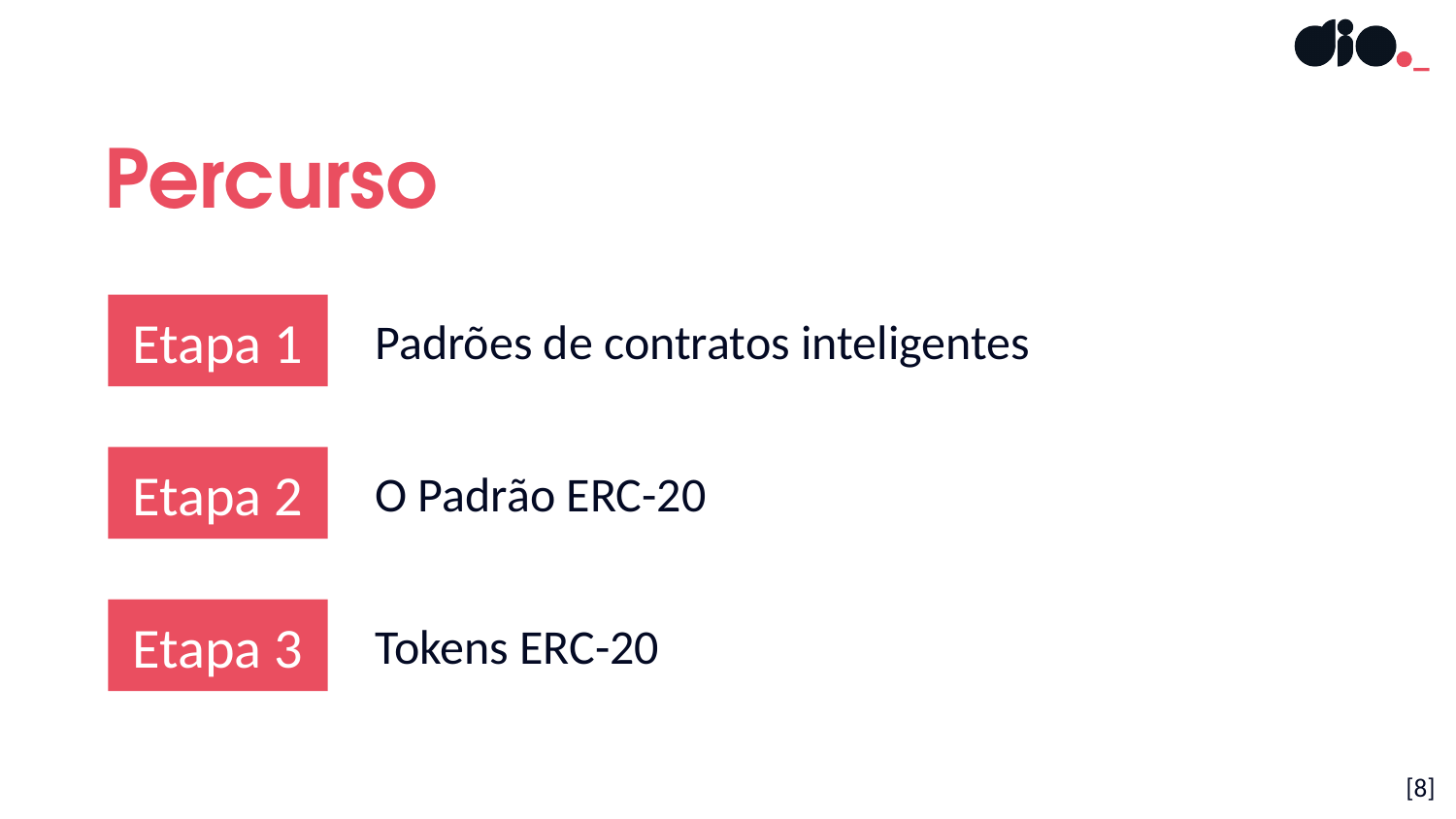

Percurso
Etapa 1
Padrões de contratos inteligentes
Etapa 2
O Padrão ERC-20
Etapa 3
Tokens ERC-20
[8]